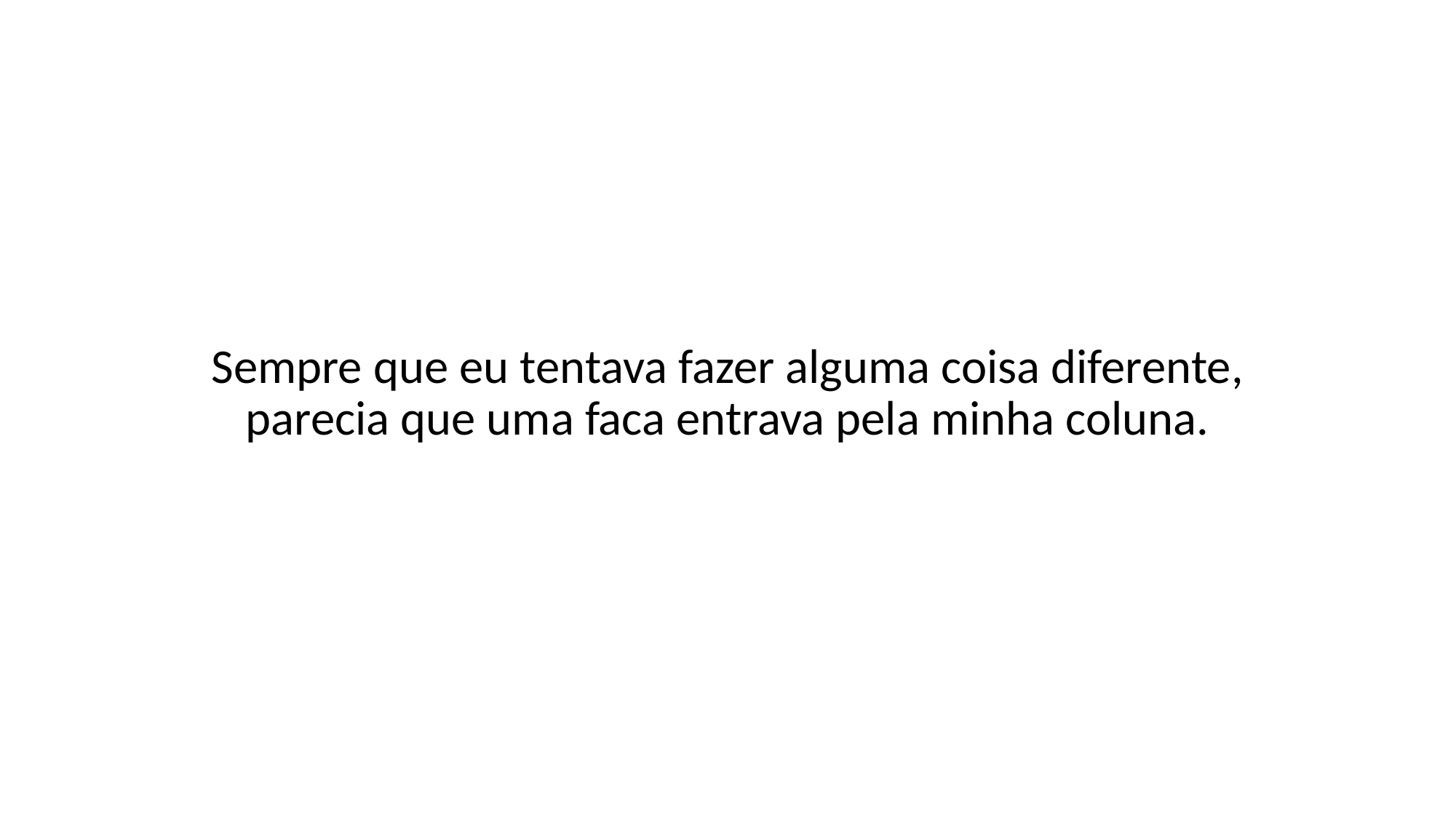

Sempre que eu tentava fazer alguma coisa diferente, parecia que uma faca entrava pela minha coluna.